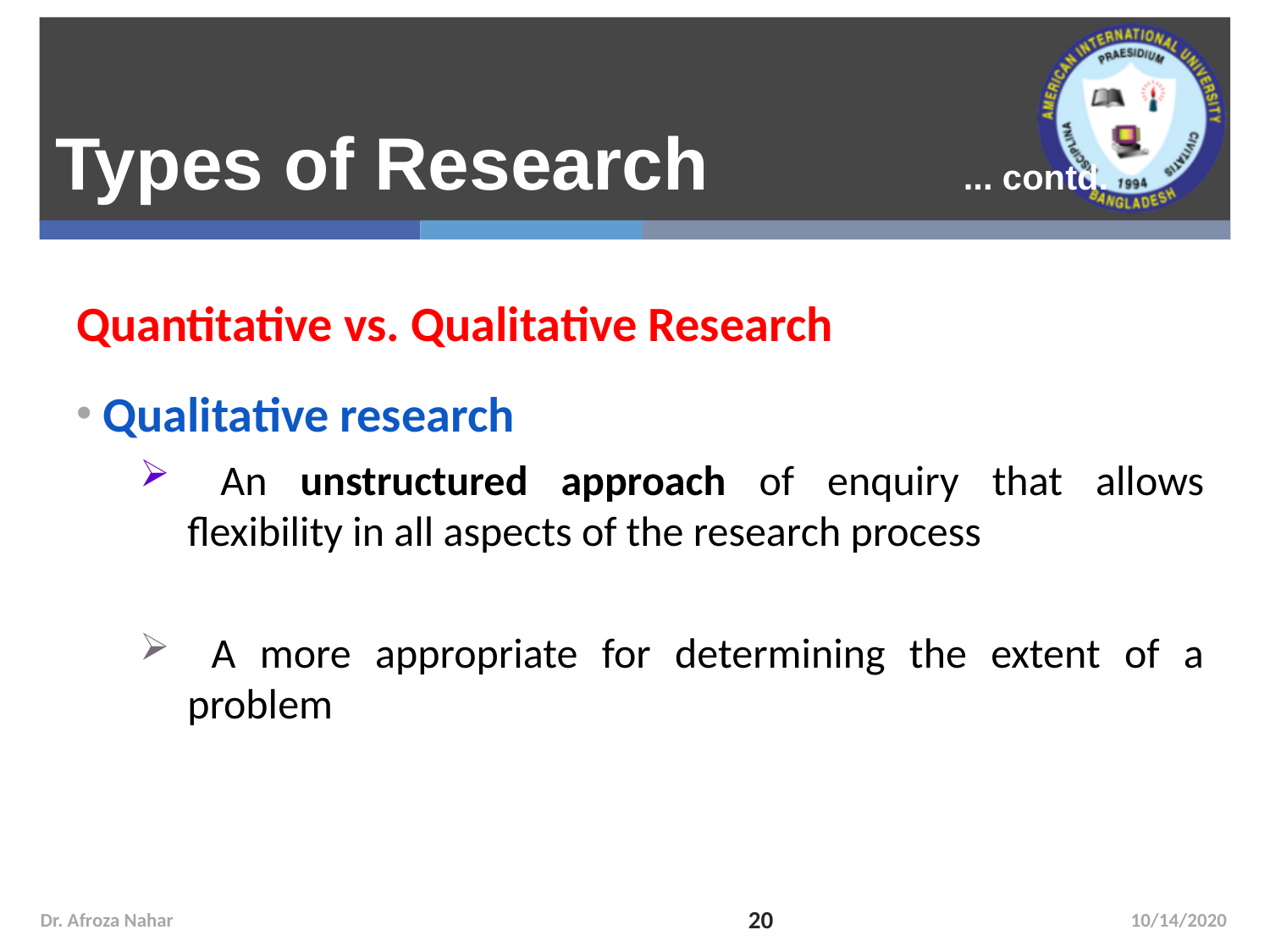

# Types of Research                	  ... contd.
Quantitative vs. Qualitative Research
 Qualitative research
 An unstructured approach of enquiry that allows flexibility in all aspects of the research process

 A more appropriate for determining the extent of a problem

Dr. Afroza Nahar
20
10/14/2020